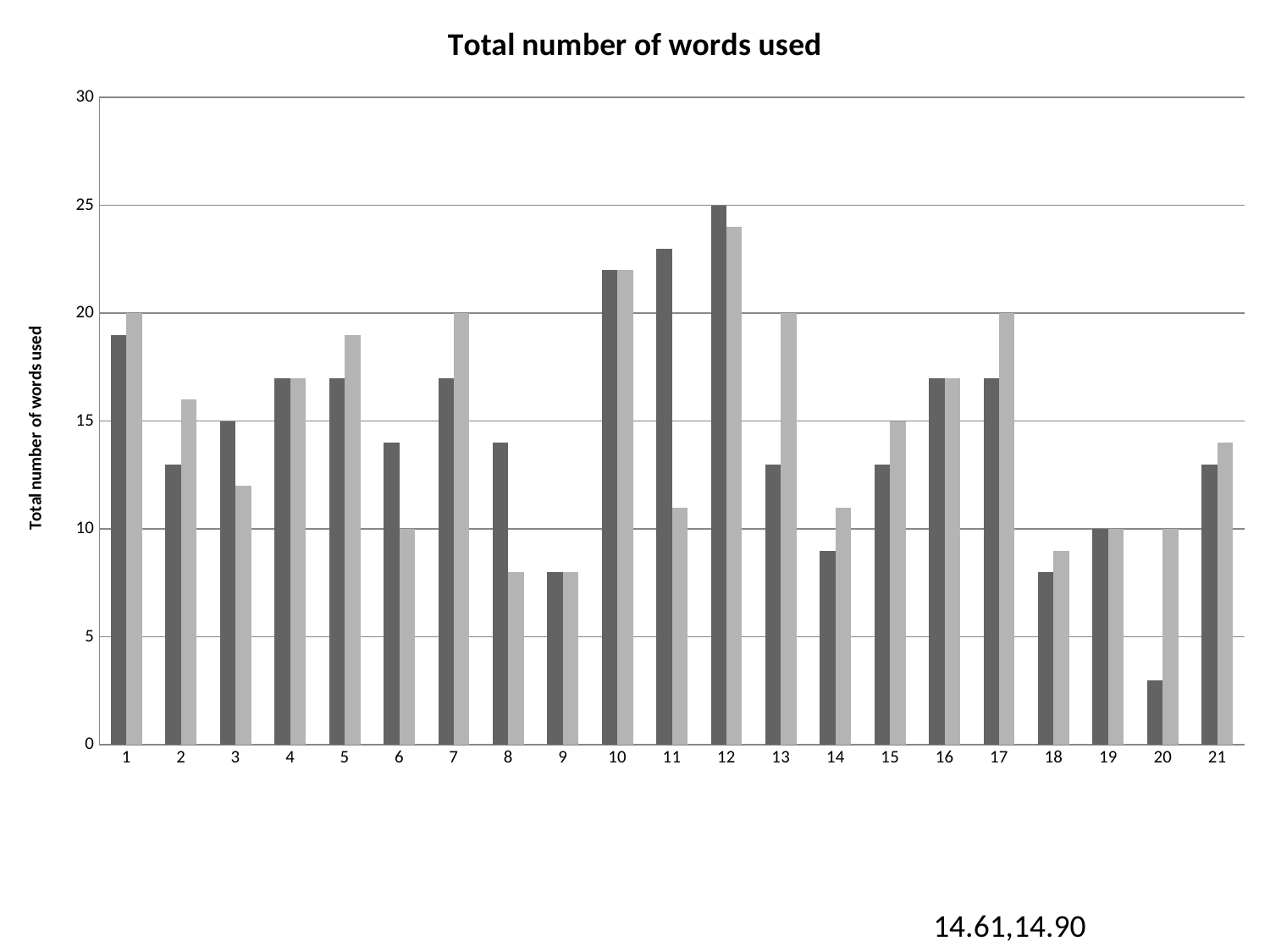

### Chart: Total number of words used

| Category | Part A  | Part B |
|---|---|---|
#

14.61,14.90